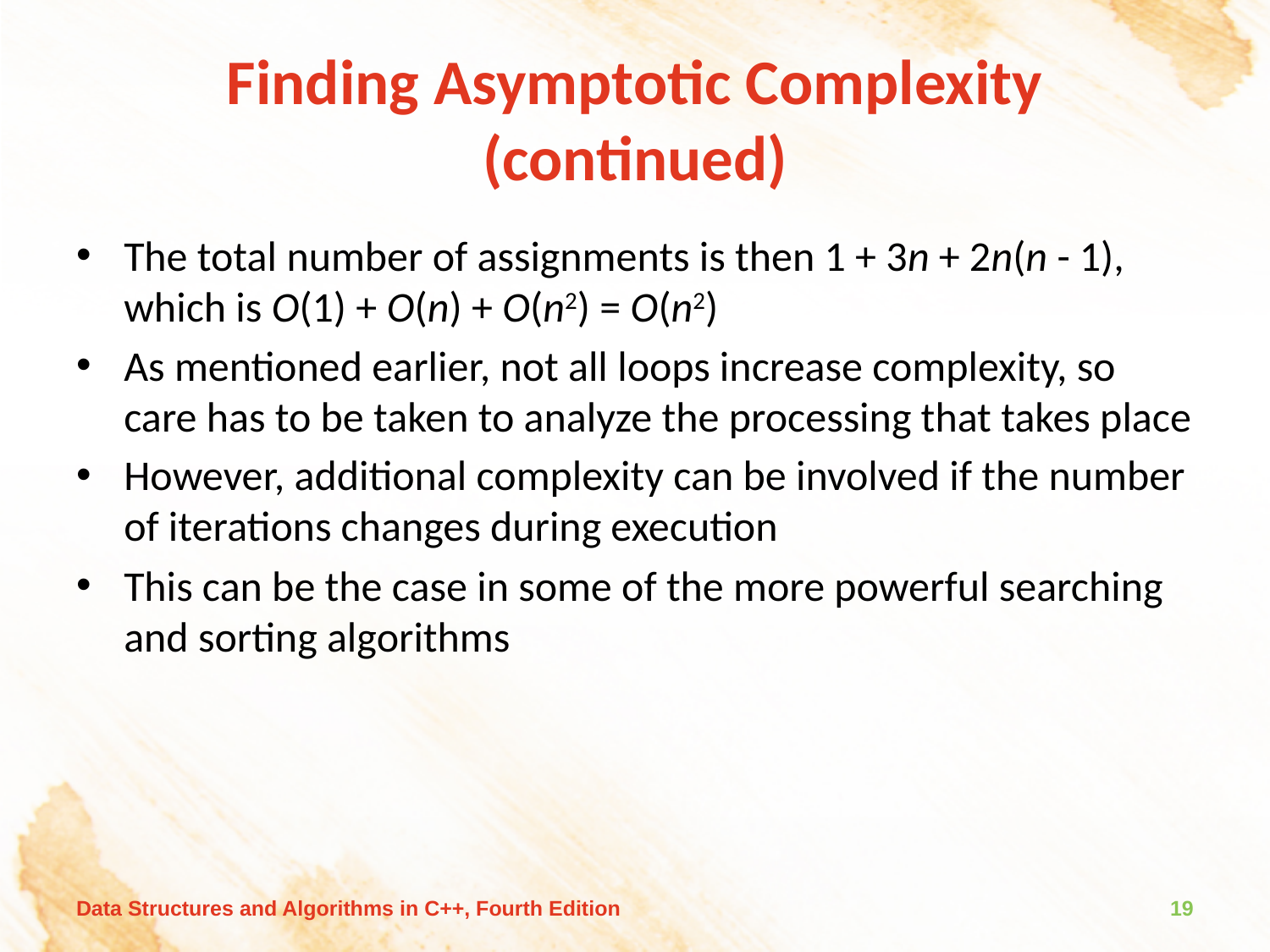

# Finding Asymptotic Complexity (continued)
The total number of assignments is then 1 + 3n + 2n(n - 1), which is O(1) + O(n) + O(n2) = O(n2)
As mentioned earlier, not all loops increase complexity, so care has to be taken to analyze the processing that takes place
However, additional complexity can be involved if the number of iterations changes during execution
This can be the case in some of the more powerful searching and sorting algorithms

Data Structures and Algorithms in C++, Fourth Edition
19